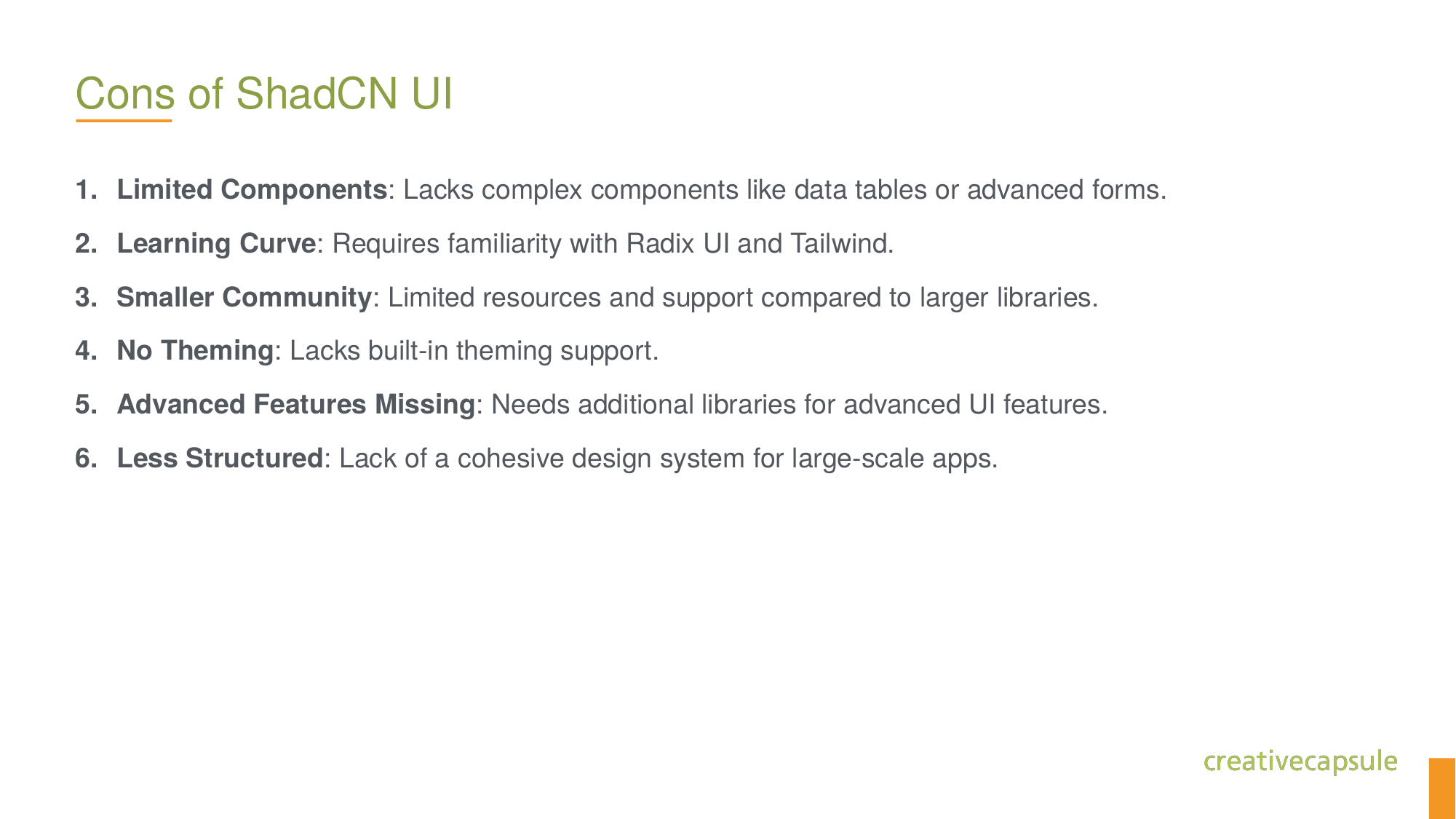

# Cons of ShadCN UI
Limited Components: Lacks complex components like data tables or advanced forms.
Learning Curve: Requires familiarity with Radix UI and Tailwind.
Smaller Community: Limited resources and support compared to larger libraries.
No Theming: Lacks built-in theming support.
Advanced Features Missing: Needs additional libraries for advanced UI features.
Less Structured: Lack of a cohesive design system for large-scale apps.